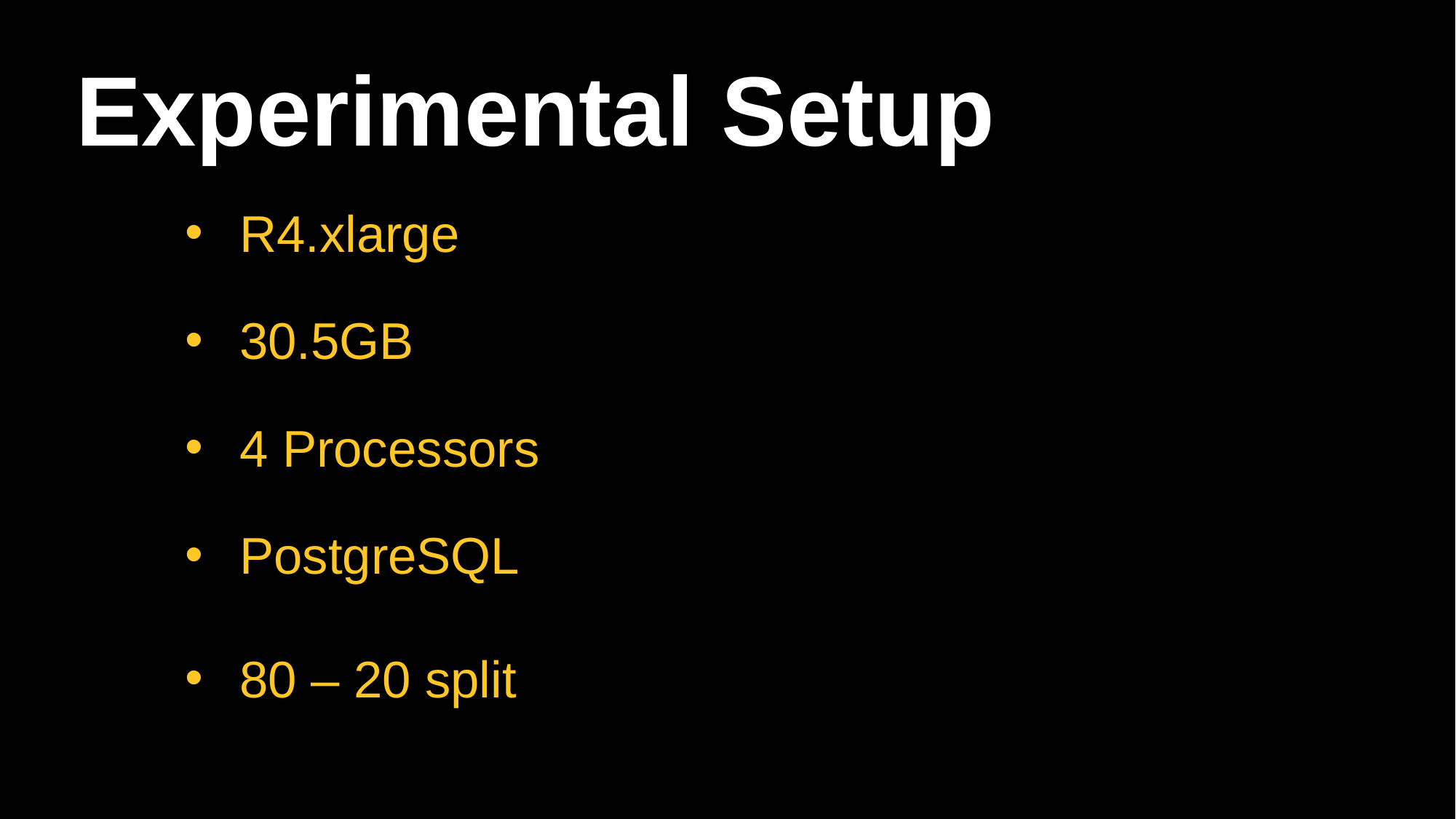

Experimental Setup
R4.xlarge

30.5GB

4 Processors

PostgreSQL

80 – 20 split